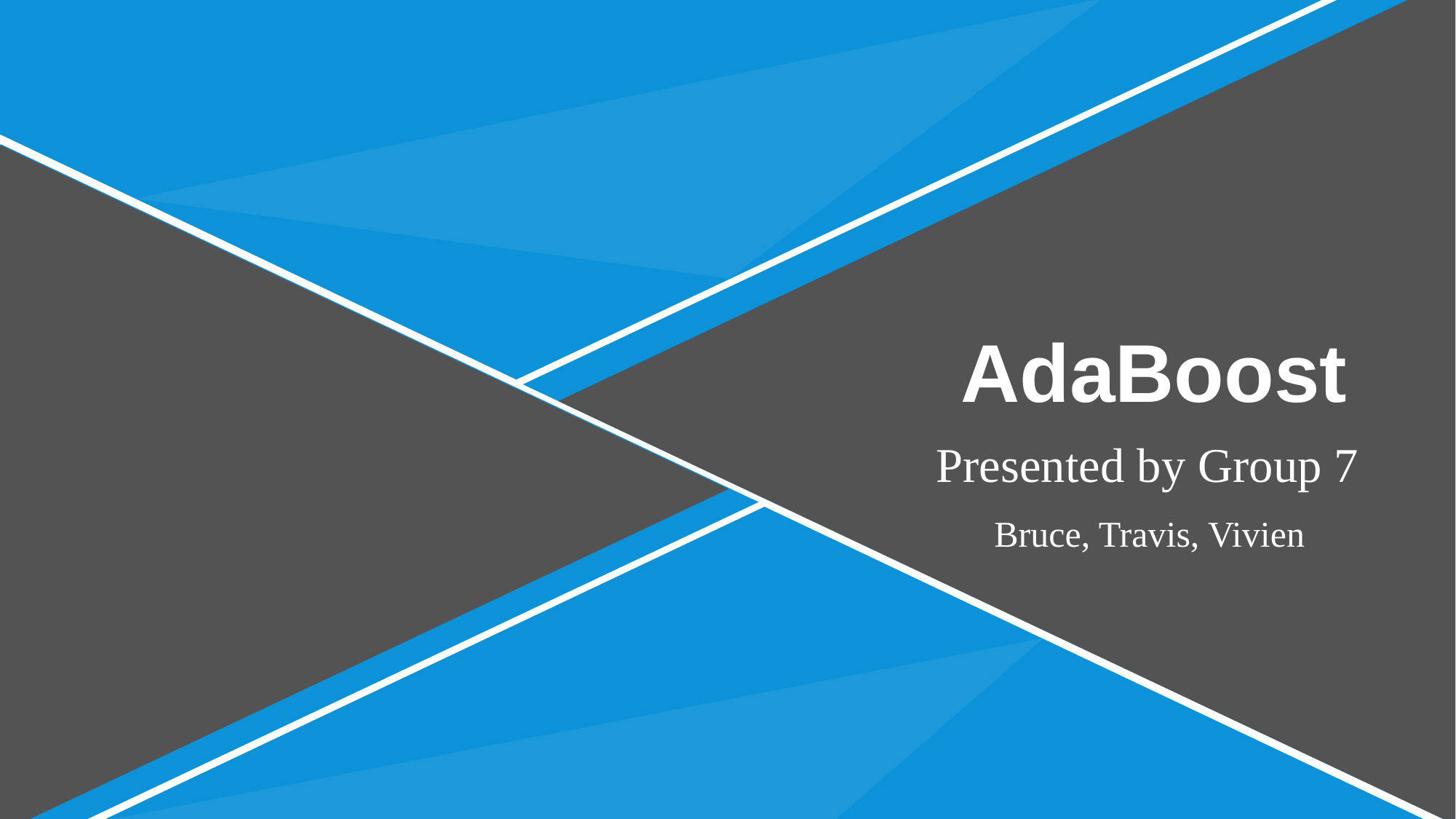

# AdaBoost
Presented by Group 7
Bruce, Travis, Vivien